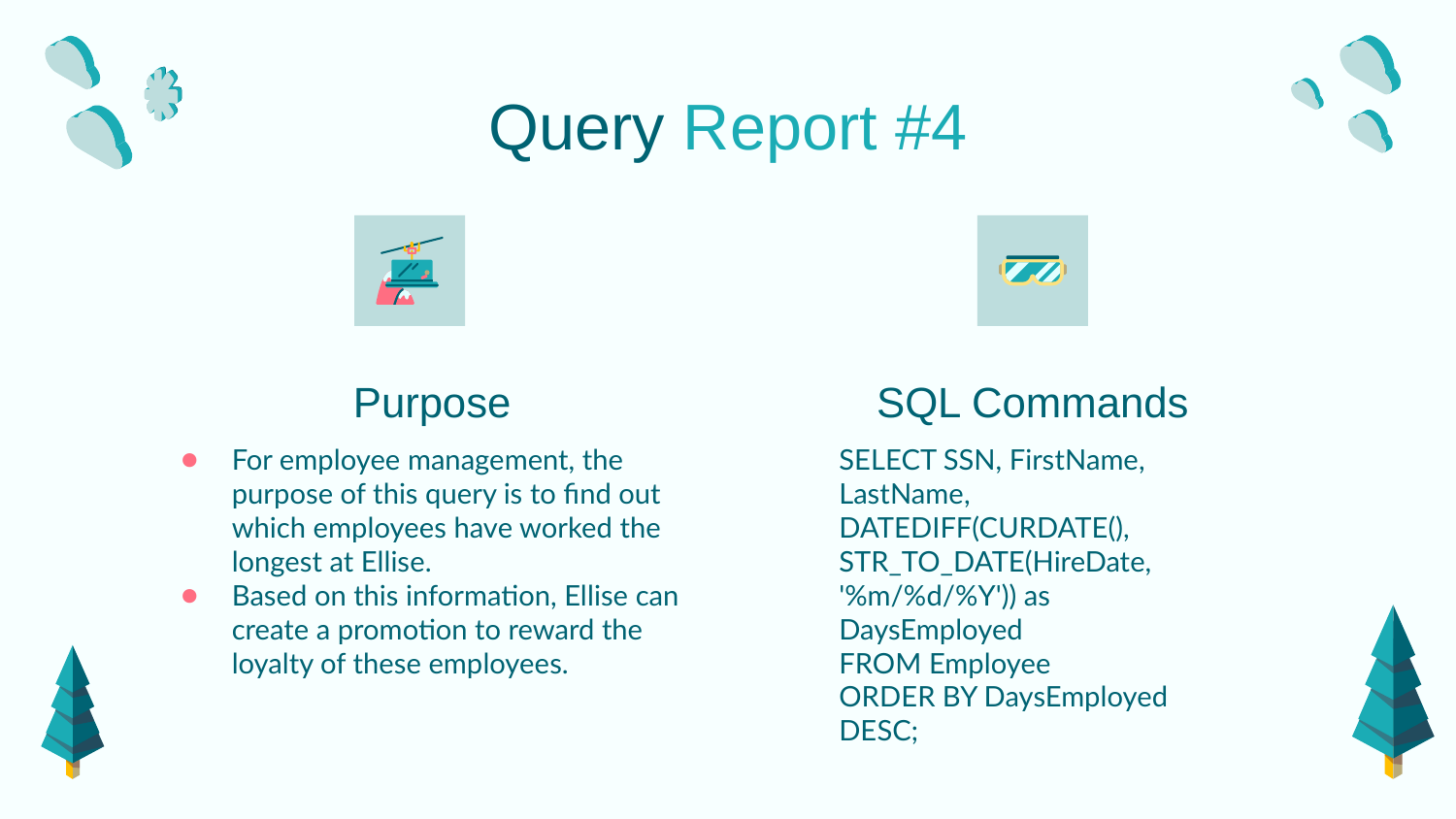

# Query Report #4

Purpose
SQL Commands
SELECT SSN, FirstName, LastName,
DATEDIFF(CURDATE(), STR_TO_DATE(HireDate, '%m/%d/%Y')) as DaysEmployed
FROM Employee
ORDER BY DaysEmployed DESC;

.
For employee management, the purpose of this query is to find out which employees have worked the longest at Ellise.
Based on this information, Ellise can create a promotion to reward the loyalty of these employees.